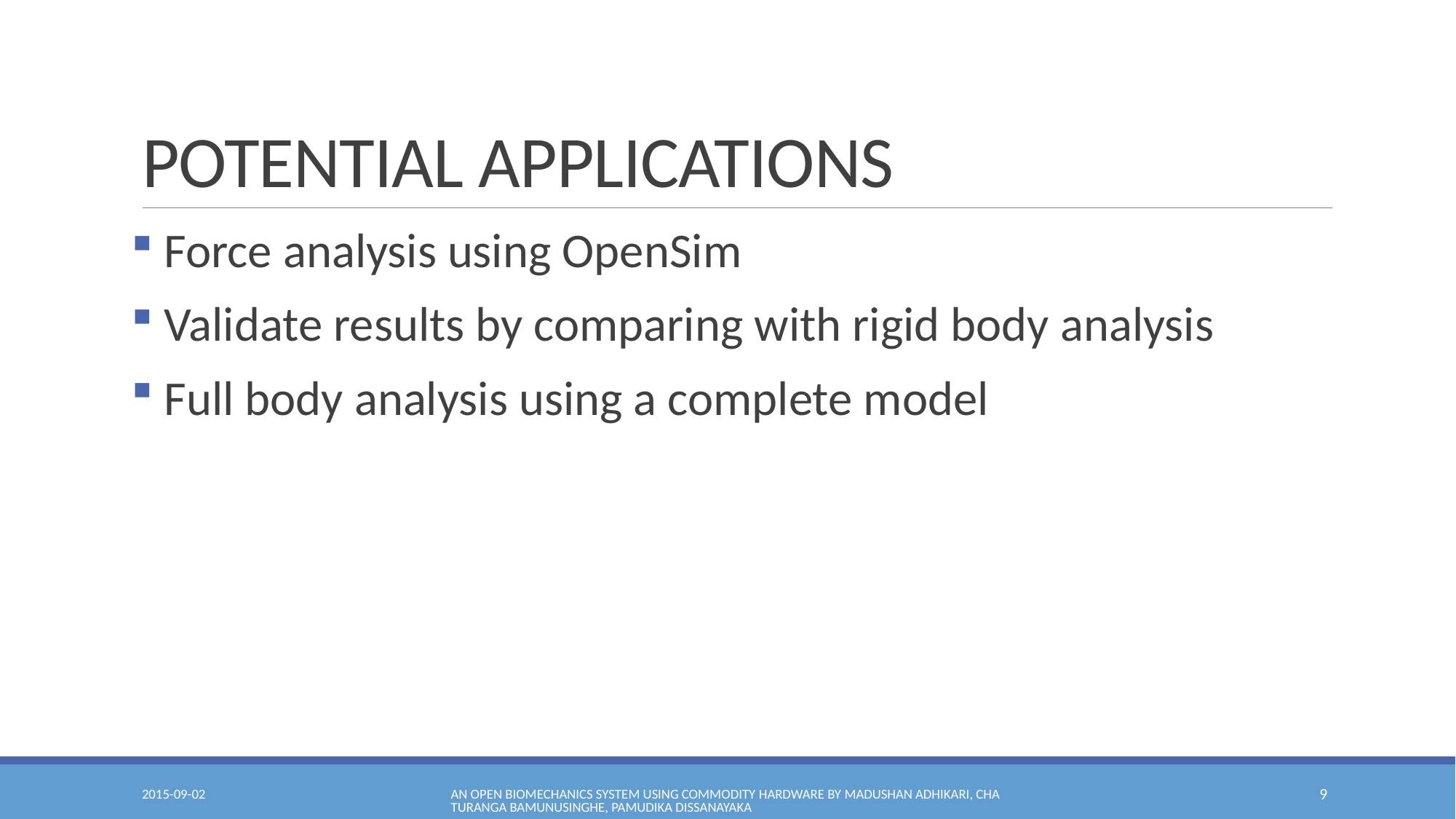

# POTENTIAL APPLICATIONS
 Force analysis using OpenSim
 Validate results by comparing with rigid body analysis
 Full body analysis using a complete model
2015-09-02
AN OPEN BIOMECHANICS SYSTEM USING COMMODITY HARDWARE by Madushan Adhikari, Chaturanga Bamunusinghe, Pamudika Dissanayaka
9